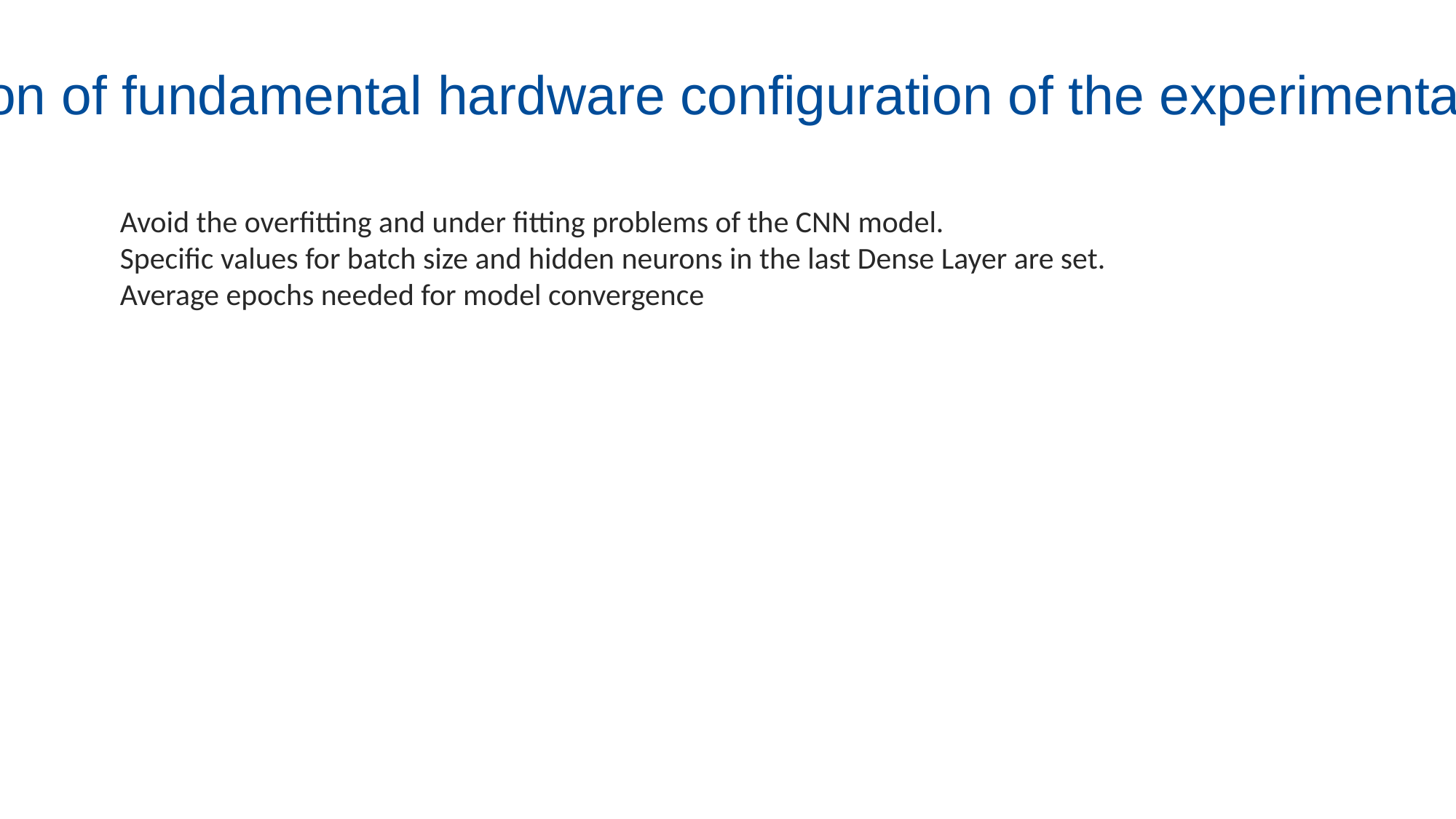

Consideration of fundamental hardware configuration of the experimentation machi

Avoid the overfitting and under fitting problems of the CNN model.
Specific values for batch size and hidden neurons in the last Dense Layer are set.
Average epochs needed for model convergence